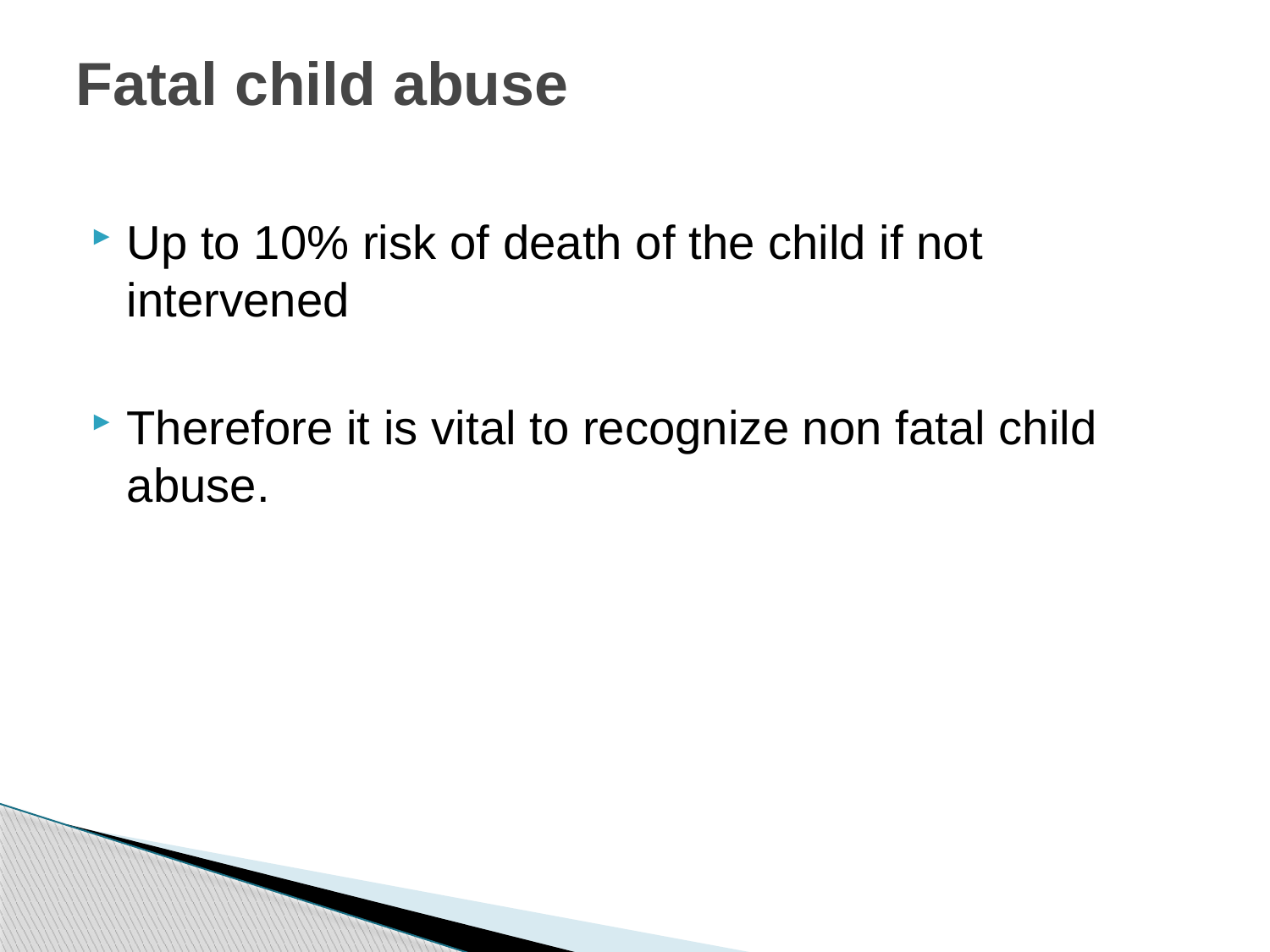

# Fatal child abuse
Up to 10% risk of death of the child if not intervened

Therefore it is vital to recognize non fatal child abuse.